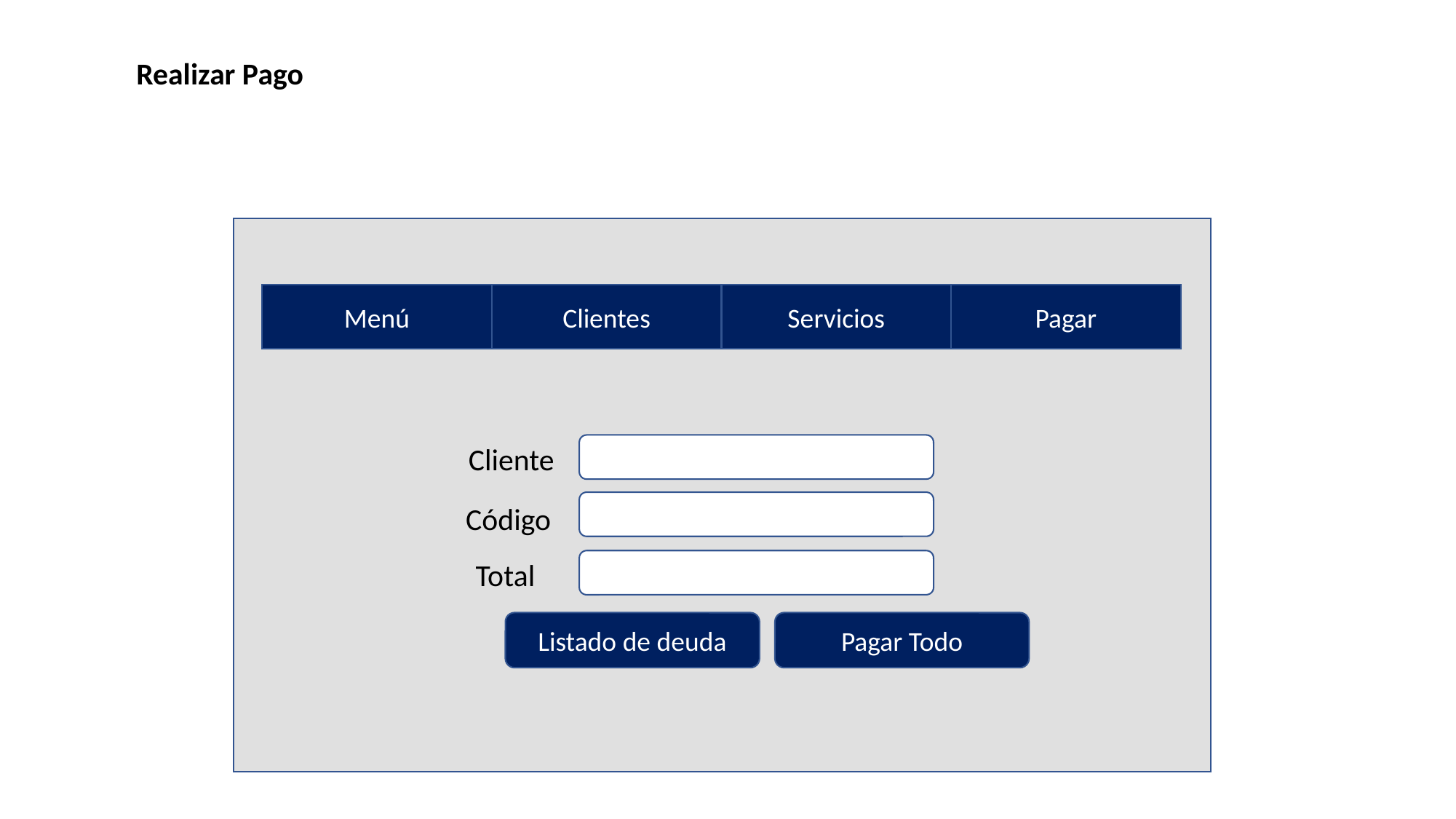

Realizar Pago

Menú
Clientes
Servicios
Pagar
Cliente

Código
Total

Listado de deuda
Pagar Todo